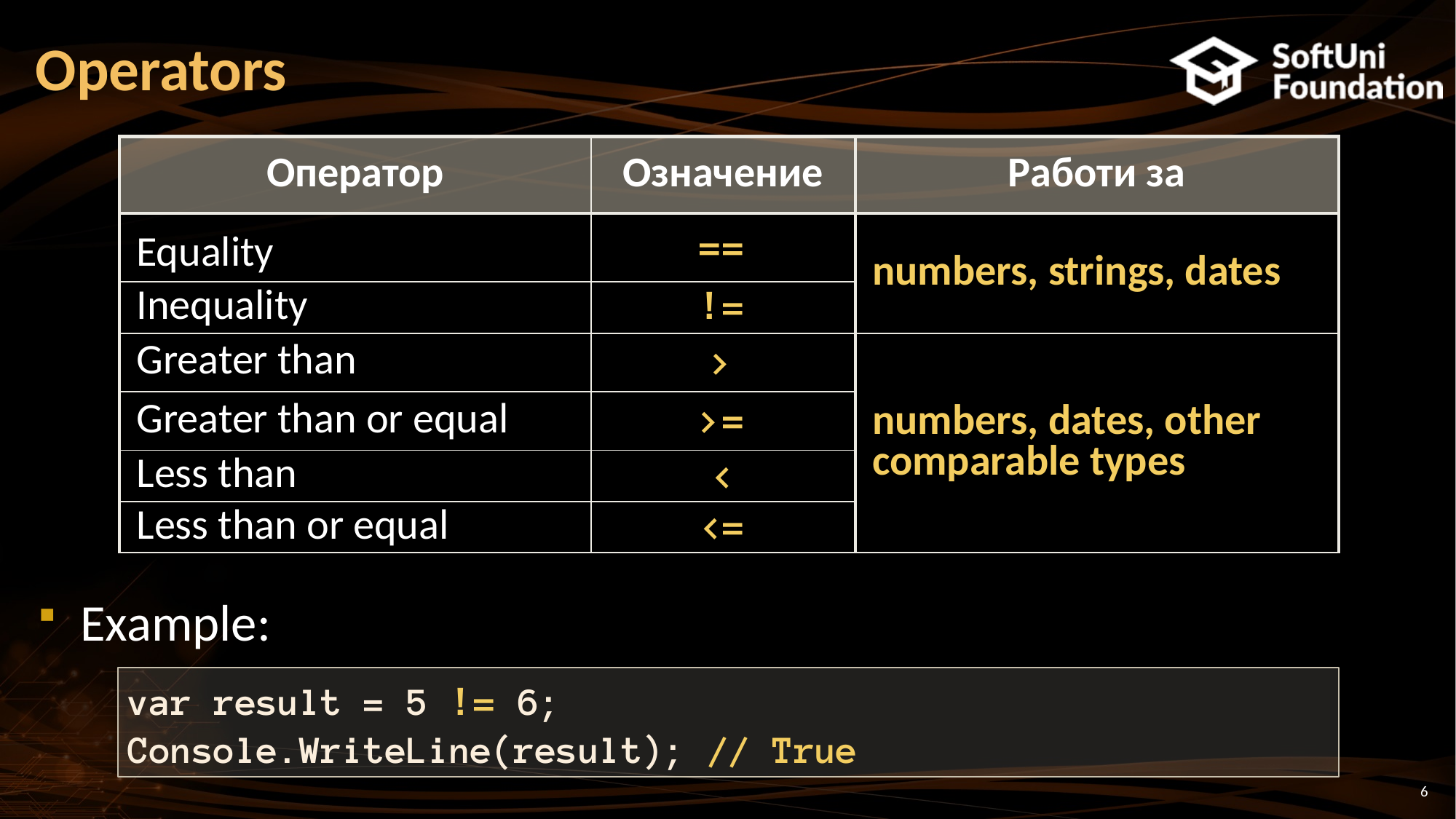

# Operators
| Оператор | Означение | Работи за |
| --- | --- | --- |
| Equality | == | numbers, strings, dates |
| Inequality | != |  |
| Greater than | > | numbers, dates, other comparable types |
| Greater than or equal | >= |  |
| Less than | < |  |
| Less than or equal | <= |  |
Example:
var result = 5 != 6;
Console.WriteLine(result); // True
6